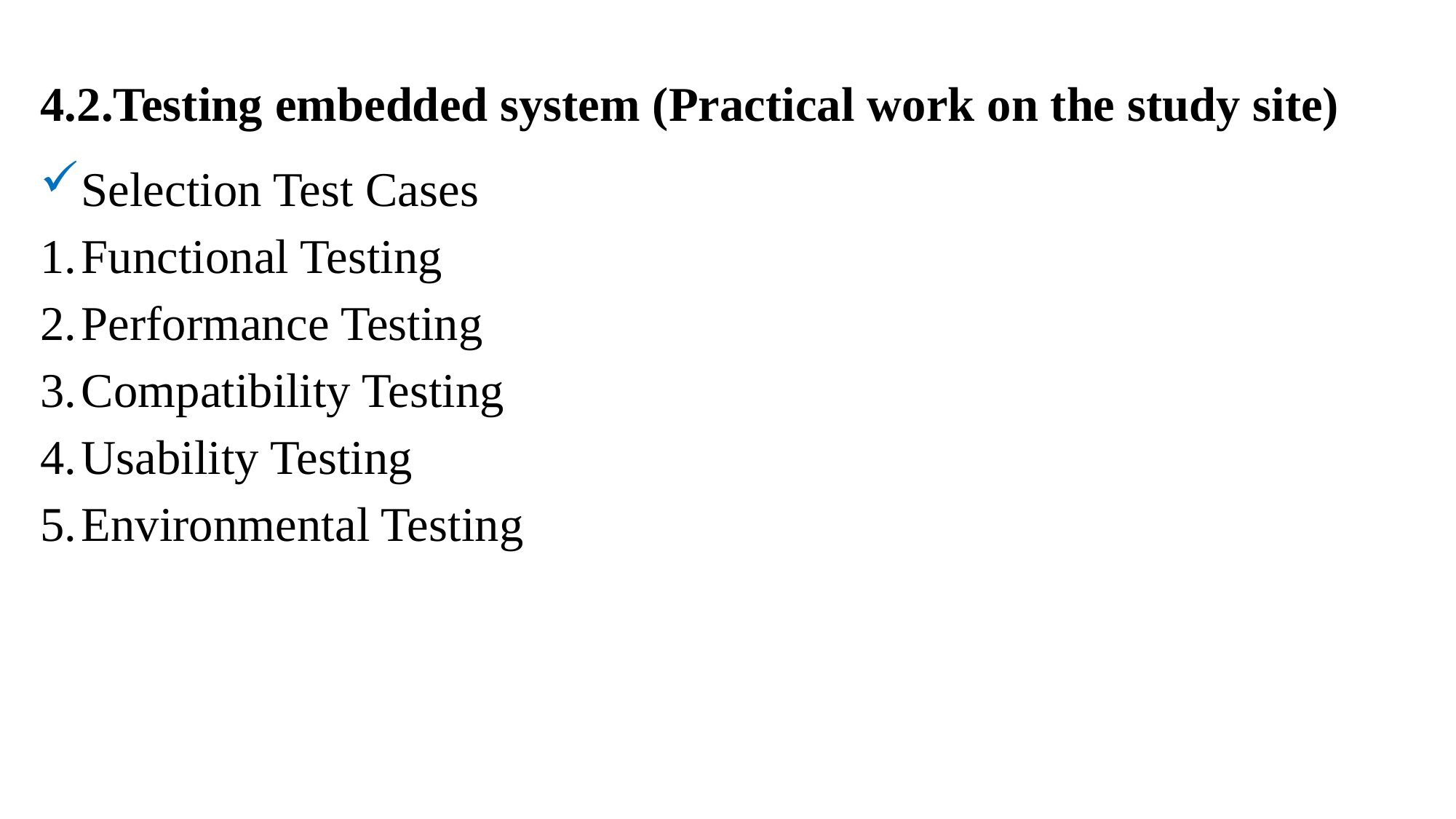

4.2.Testing embedded system (Practical work on the study site)
Selection Test Cases
Functional Testing
Performance Testing
Compatibility Testing
Usability Testing
Environmental Testing